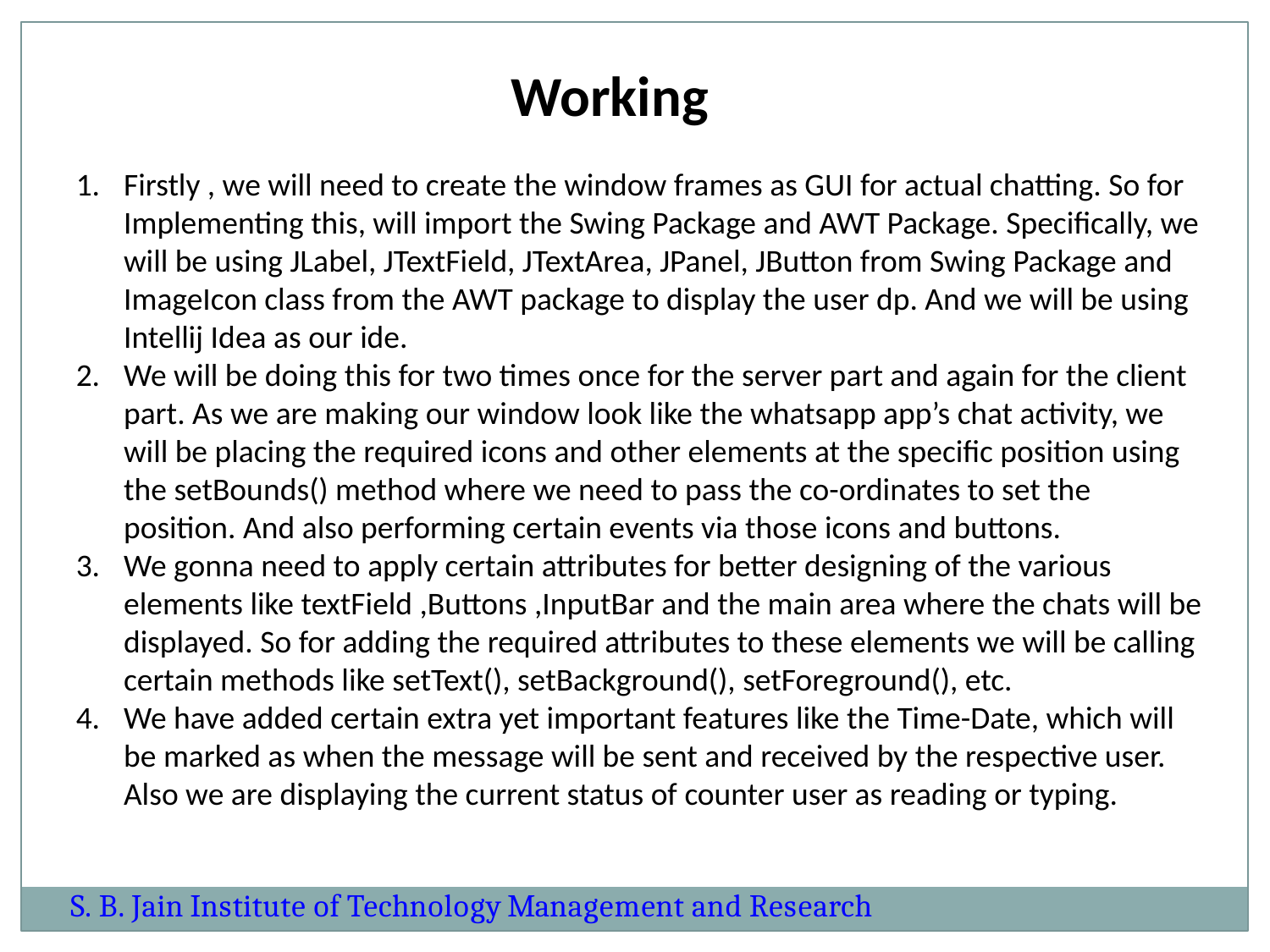

Working
Firstly , we will need to create the window frames as GUI for actual chatting. So for Implementing this, will import the Swing Package and AWT Package. Specifically, we will be using JLabel, JTextField, JTextArea, JPanel, JButton from Swing Package and ImageIcon class from the AWT package to display the user dp. And we will be using Intellij Idea as our ide.
We will be doing this for two times once for the server part and again for the client part. As we are making our window look like the whatsapp app’s chat activity, we will be placing the required icons and other elements at the specific position using the setBounds() method where we need to pass the co-ordinates to set the position. And also performing certain events via those icons and buttons.
We gonna need to apply certain attributes for better designing of the various elements like textField ,Buttons ,InputBar and the main area where the chats will be displayed. So for adding the required attributes to these elements we will be calling certain methods like setText(), setBackground(), setForeground(), etc.
We have added certain extra yet important features like the Time-Date, which will be marked as when the message will be sent and received by the respective user. Also we are displaying the current status of counter user as reading or typing.

S. B. Jain Institute of Technology Management and Research